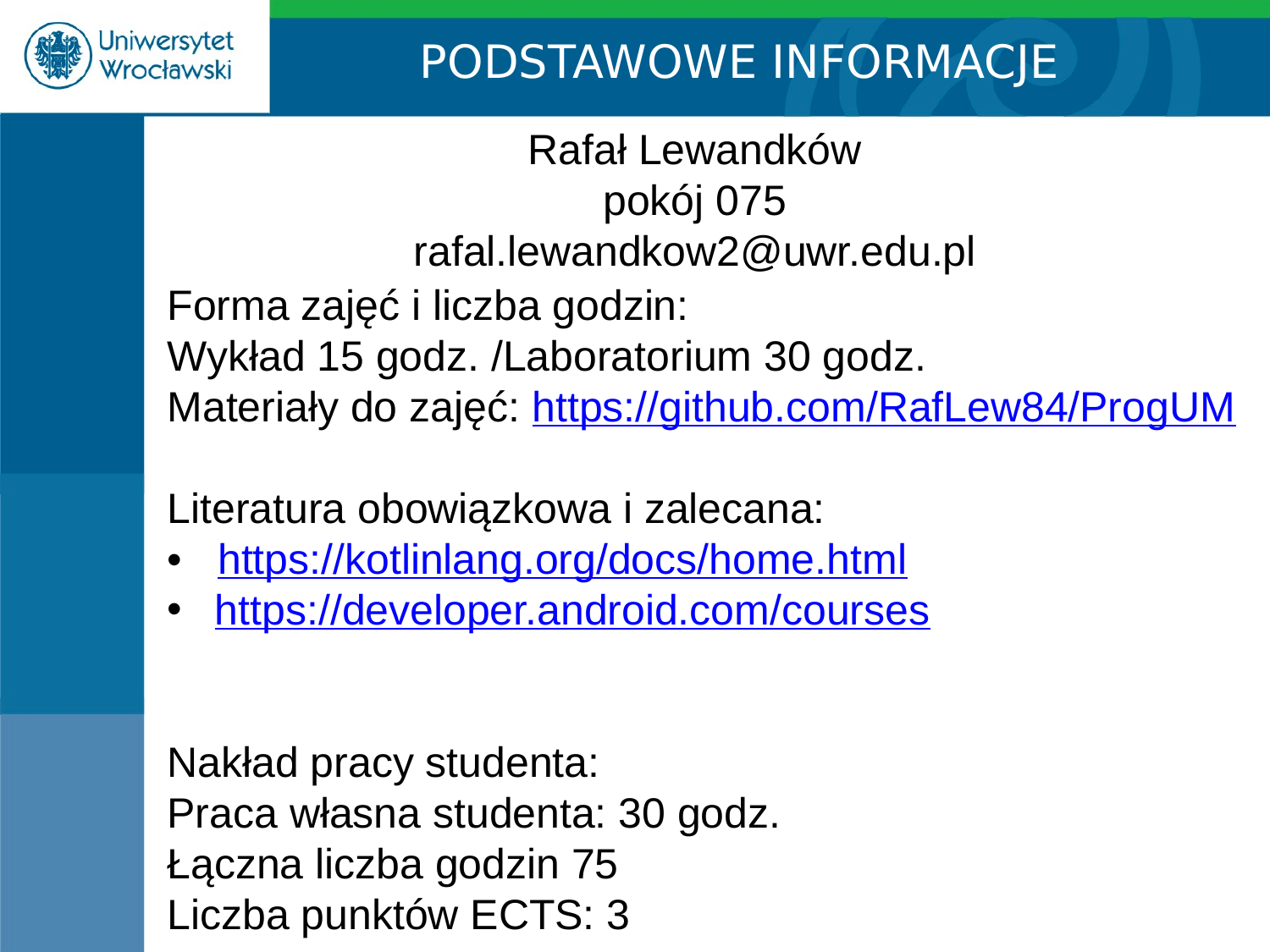

PODSTAWOWE INFORMACJE
Rafał Lewandków
pokój 075
rafal.lewandkow2@uwr.edu.pl
Forma zajęć i liczba godzin:
Wykład 15 godz. /Laboratorium 30 godz.
Materiały do zajęć: https://github.com/RafLew84/ProgUM

Literatura obowiązkowa i zalecana:
•   https://kotlinlang.org/docs/home.html
https://developer.android.com/courses

Nakład pracy studenta:
Praca własna studenta: 30 godz.
Łączna liczba godzin 75
Liczba punktów ECTS: 3